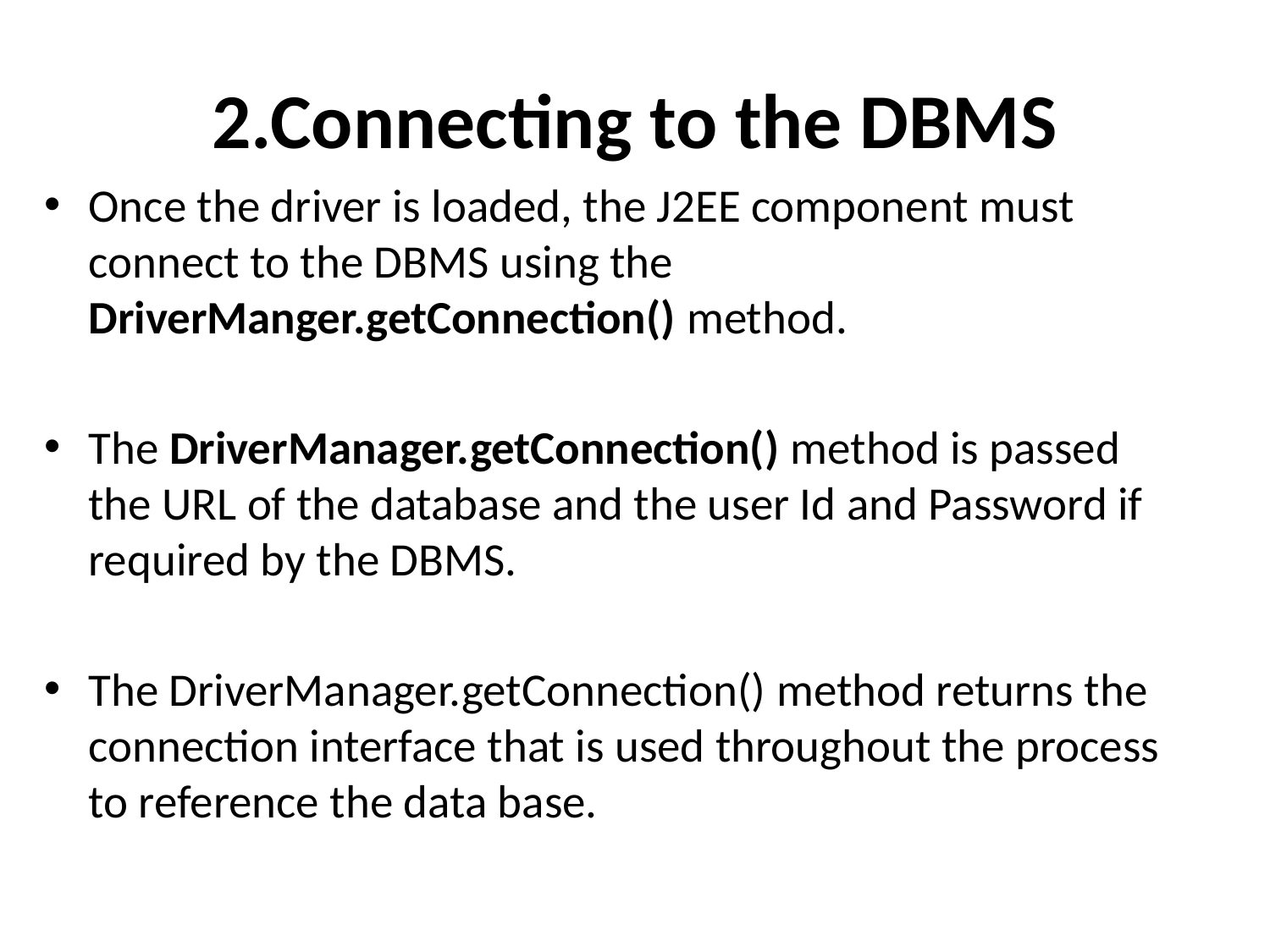

# 2.Connecting to the DBMS
Once the driver is loaded, the J2EE component must connect to the DBMS using the DriverManger.getConnection() method.

The DriverManager.getConnection() method is passed the URL of the database and the user Id and Password if required by the DBMS.

The DriverManager.getConnection() method returns the connection interface that is used throughout the process to reference the data base.